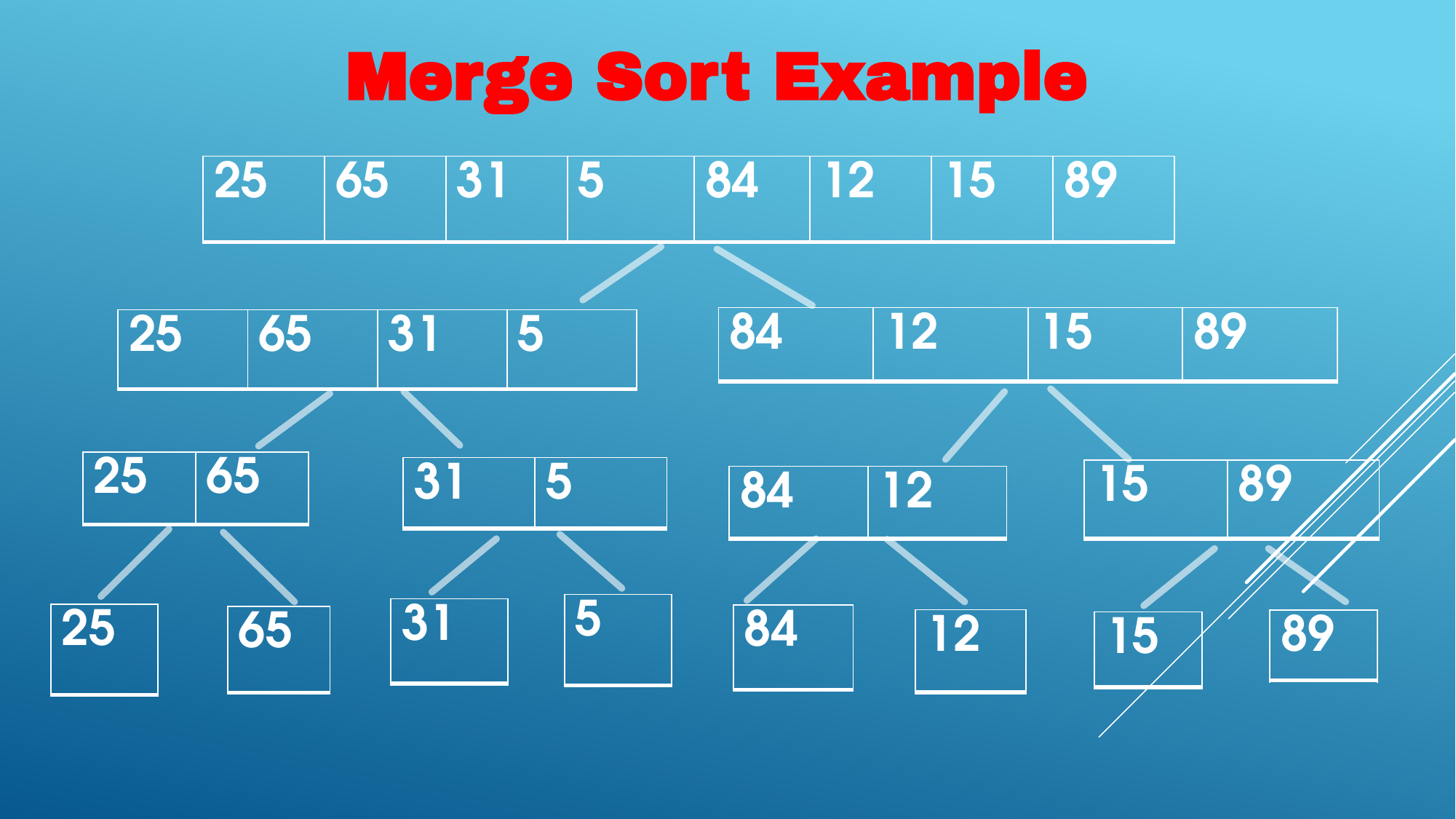

Merge Sort Example
| 25 | 65 | 31 | 5 | 84 | 12 | 15 | 89 |
| --- | --- | --- | --- | --- | --- | --- | --- |
| 84 | 12 | 15 | 89 |
| --- | --- | --- | --- |
| 25 | 65 | 31 | 5 |
| --- | --- | --- | --- |
| 25 | 65 |
| --- | --- |
| 31 | 5 |
| --- | --- |
| 15 | 89 |
| --- | --- |
| 84 | 12 |
| --- | --- |
| 5 |
| --- |
| 31 |
| --- |
| 25 |
| --- |
| 84 |
| --- |
| 65 |
| --- |
| 12 |
| --- |
| 89 |
| --- |
| 15 |
| --- |